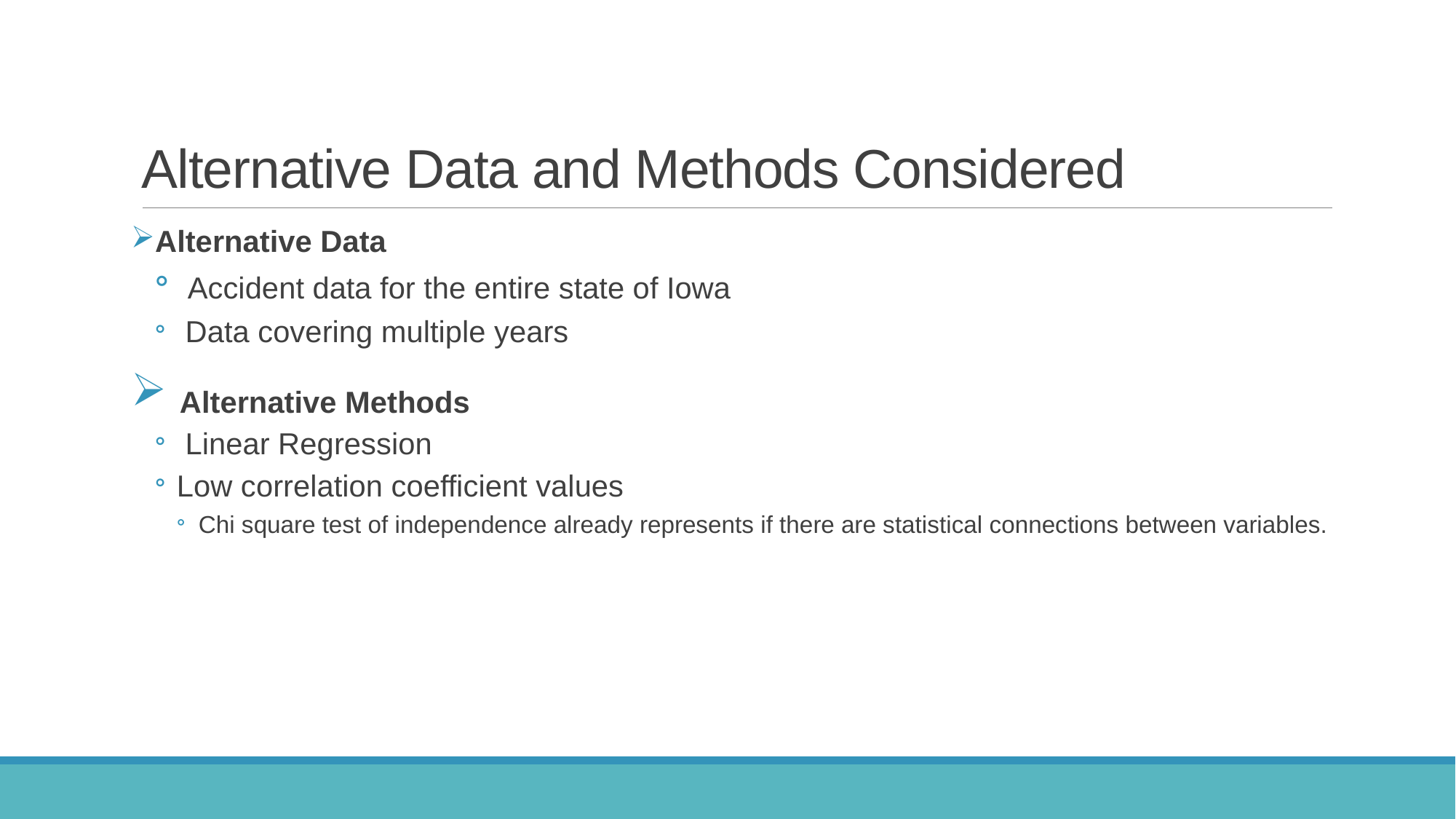

# Alternative Data and Methods Considered
Alternative Data
 Accident data for the entire state of Iowa
 Data covering multiple years
 Alternative Methods
 Linear Regression
Low correlation coefficient values
Chi square test of independence already represents if there are statistical connections between variables.